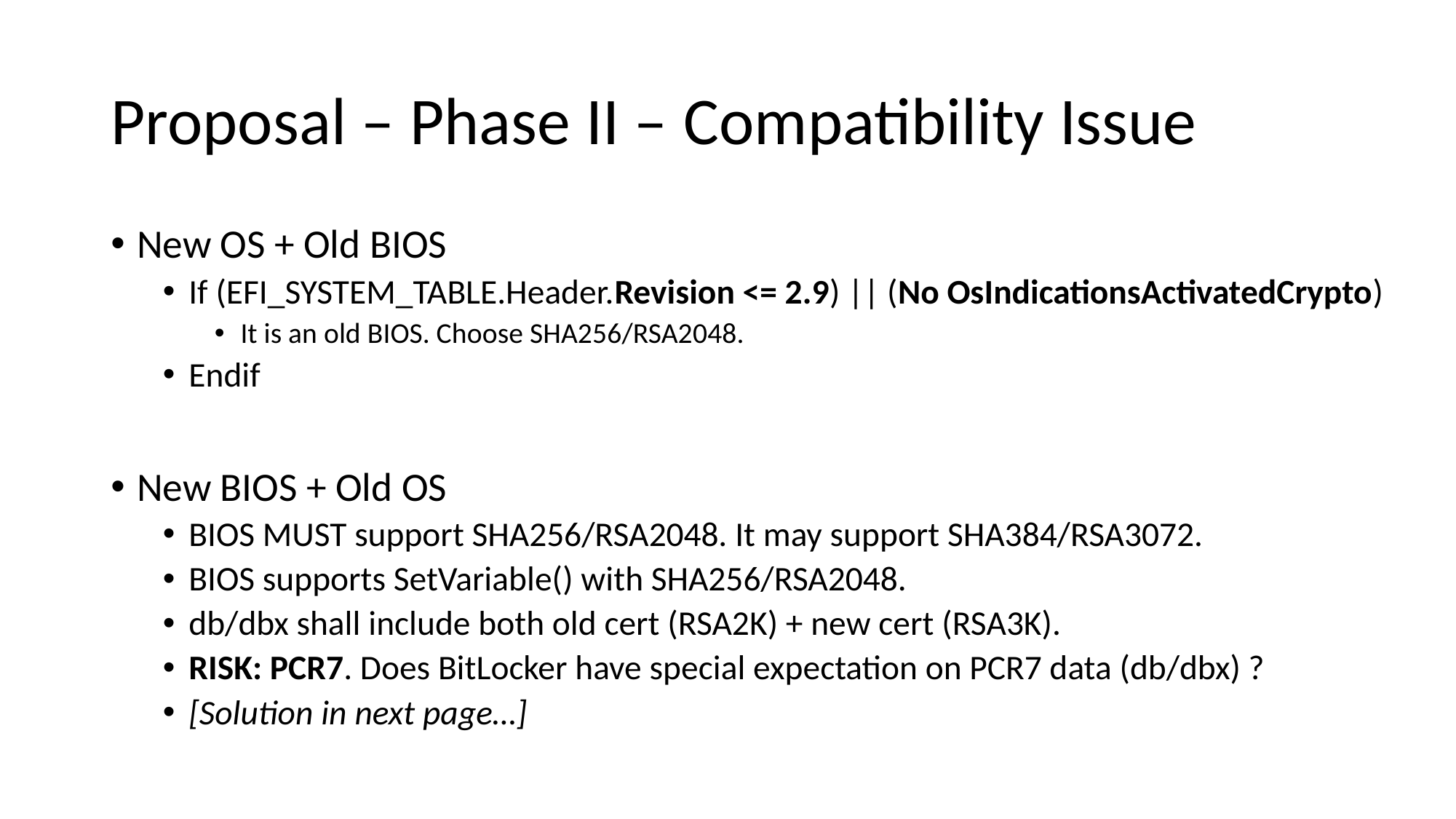

# Proposal – Phase II – Compatibility Issue
New OS + Old BIOS
If (EFI_SYSTEM_TABLE.Header.Revision <= 2.9) || (No OsIndicationsActivatedCrypto)
It is an old BIOS. Choose SHA256/RSA2048.
Endif

New BIOS + Old OS
BIOS MUST support SHA256/RSA2048. It may support SHA384/RSA3072.
BIOS supports SetVariable() with SHA256/RSA2048.
db/dbx shall include both old cert (RSA2K) + new cert (RSA3K).
RISK: PCR7. Does BitLocker have special expectation on PCR7 data (db/dbx) ?
[Solution in next page…]